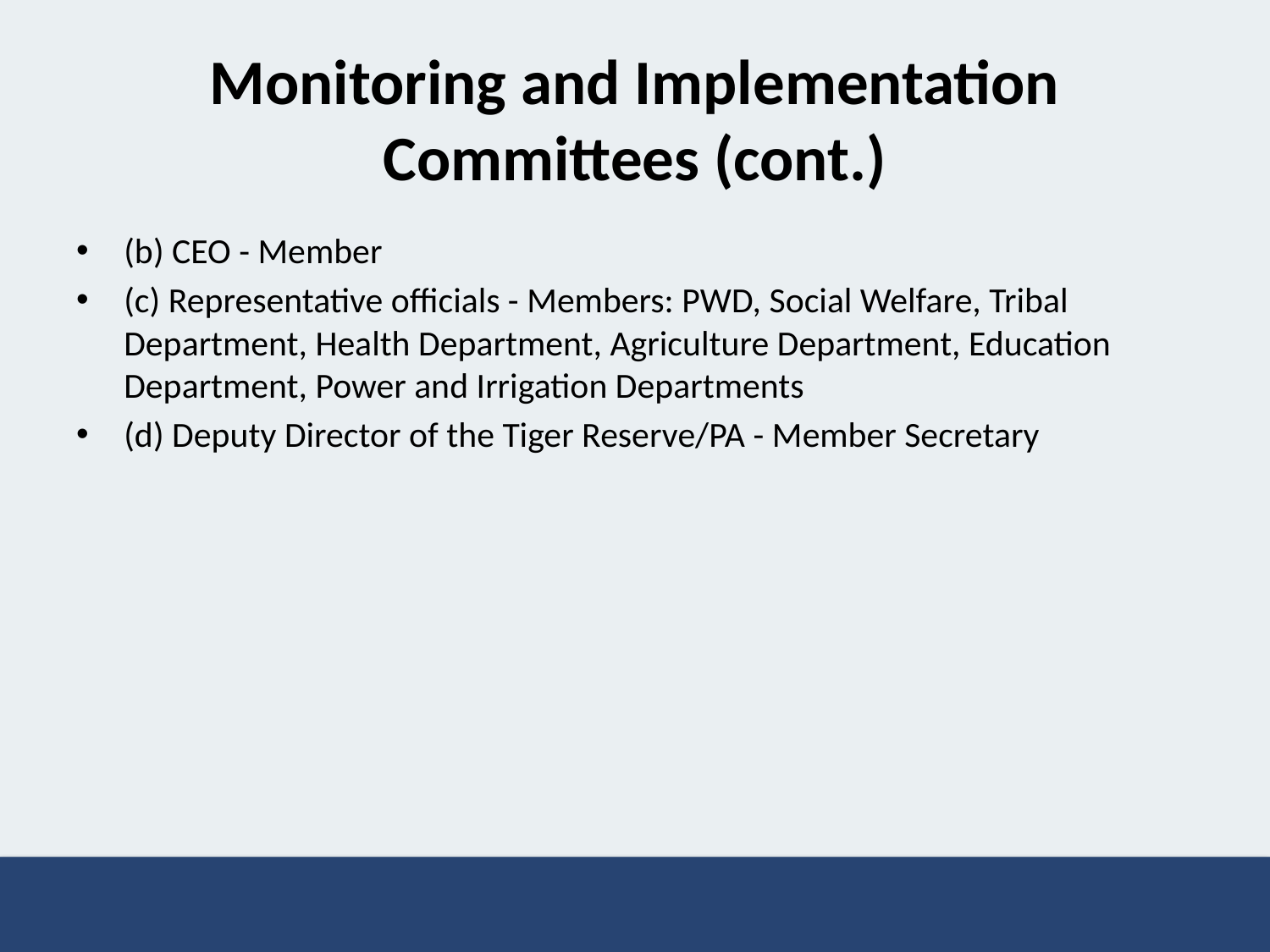

# Monitoring and Implementation Committees (cont.)
(b) CEO - Member
(c) Representative officials - Members: PWD, Social Welfare, Tribal Department, Health Department, Agriculture Department, Education Department, Power and Irrigation Departments
(d) Deputy Director of the Tiger Reserve/PA - Member Secretary